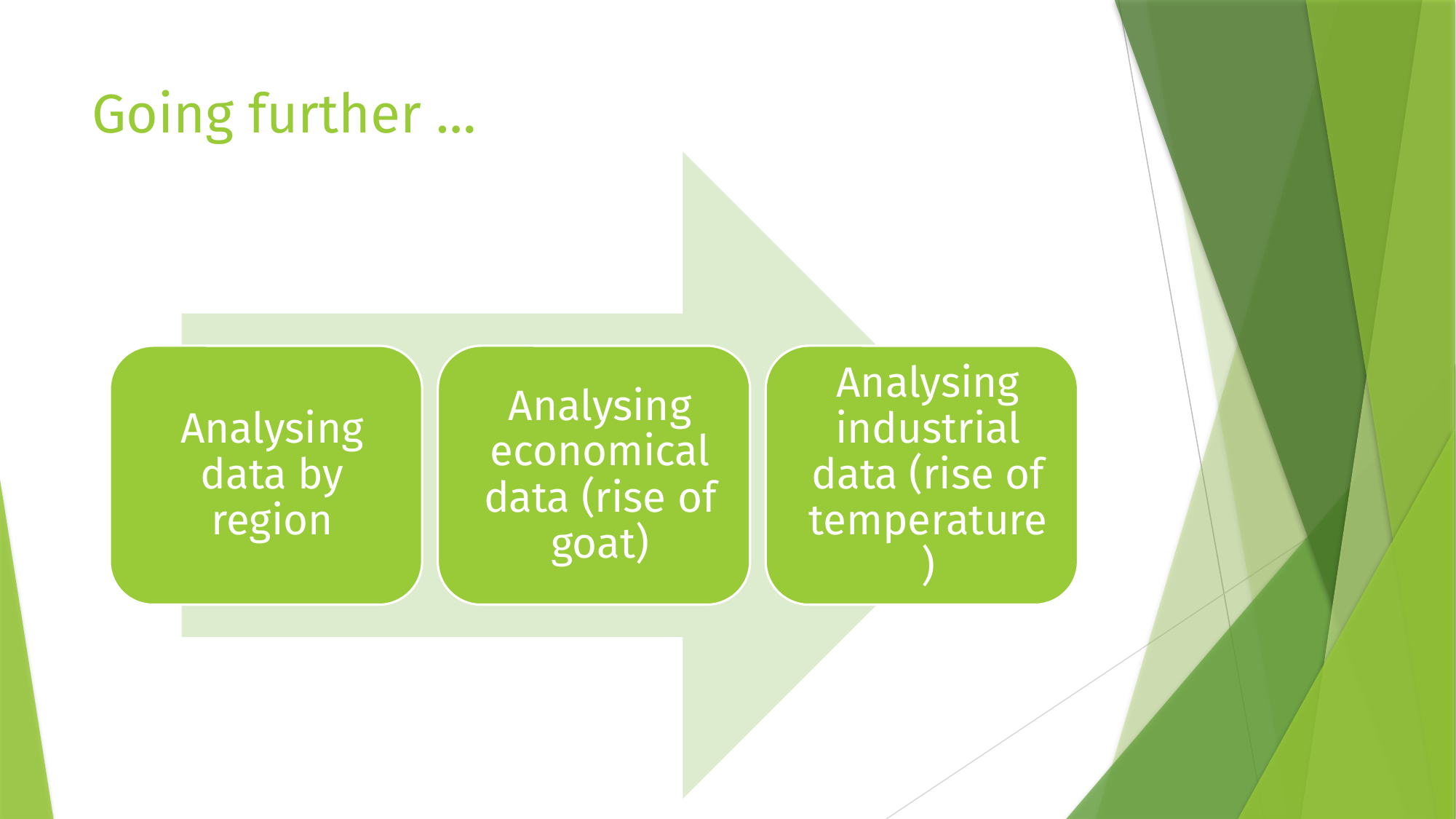

# Going further …
Analysing data by region
Analysing economical data (rise of goat)
Analysing industrial data (rise of temperature)